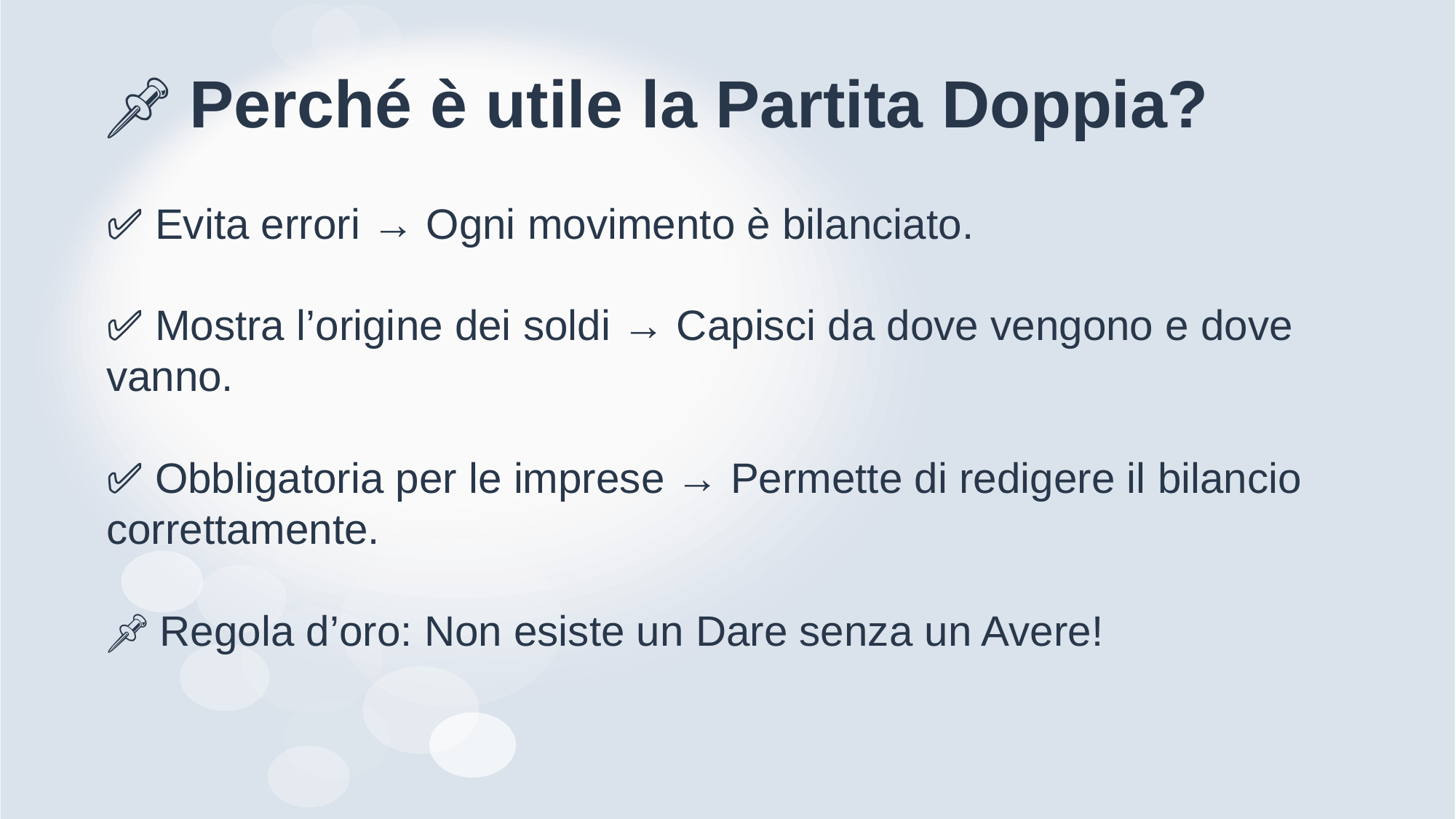

# 📌 Perché è utile la Partita Doppia?
✅ Evita errori → Ogni movimento è bilanciato.

✅ Mostra l’origine dei soldi → Capisci da dove vengono e dove vanno.

✅ Obbligatoria per le imprese → Permette di redigere il bilancio correttamente.

📌 Regola d’oro: Non esiste un Dare senza un Avere!